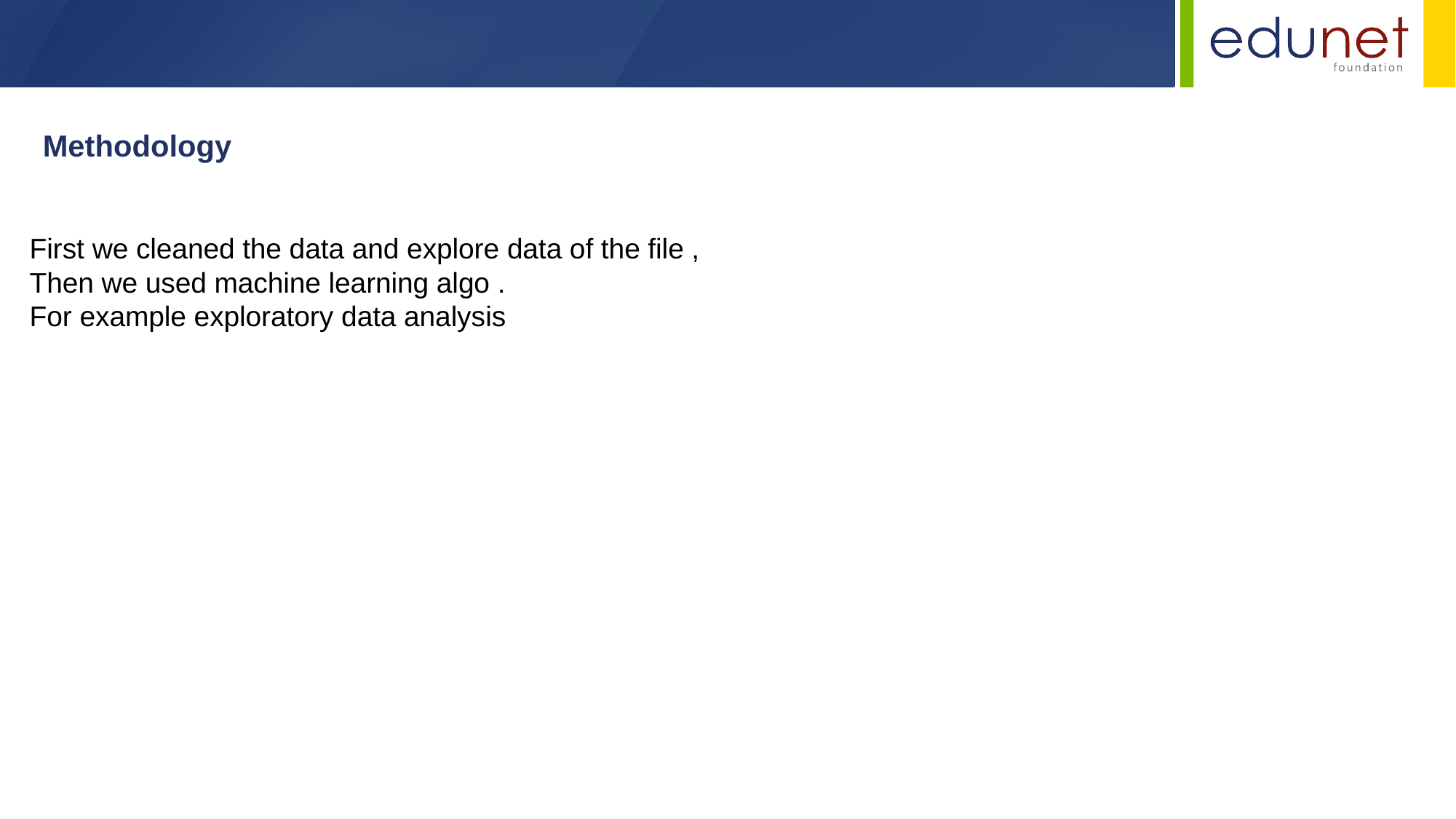

Methodology
First we cleaned the data and explore data of the file ,
Then we used machine learning algo .
For example exploratory data analysis